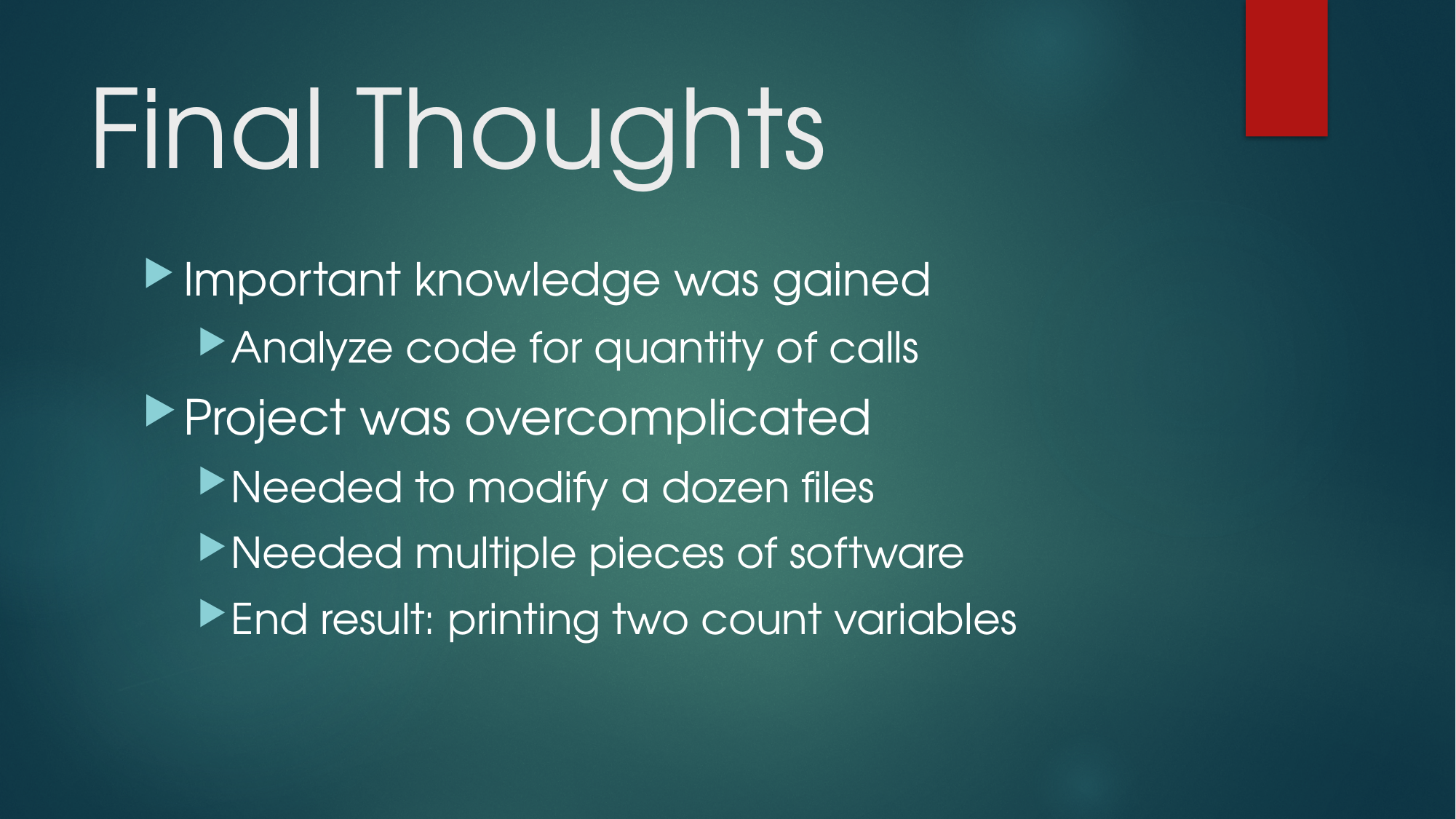

# Final Thoughts
Important knowledge was gained
Analyze code for quantity of calls
Project was overcomplicated
Needed to modify a dozen files
Needed multiple pieces of software
End result: printing two count variables